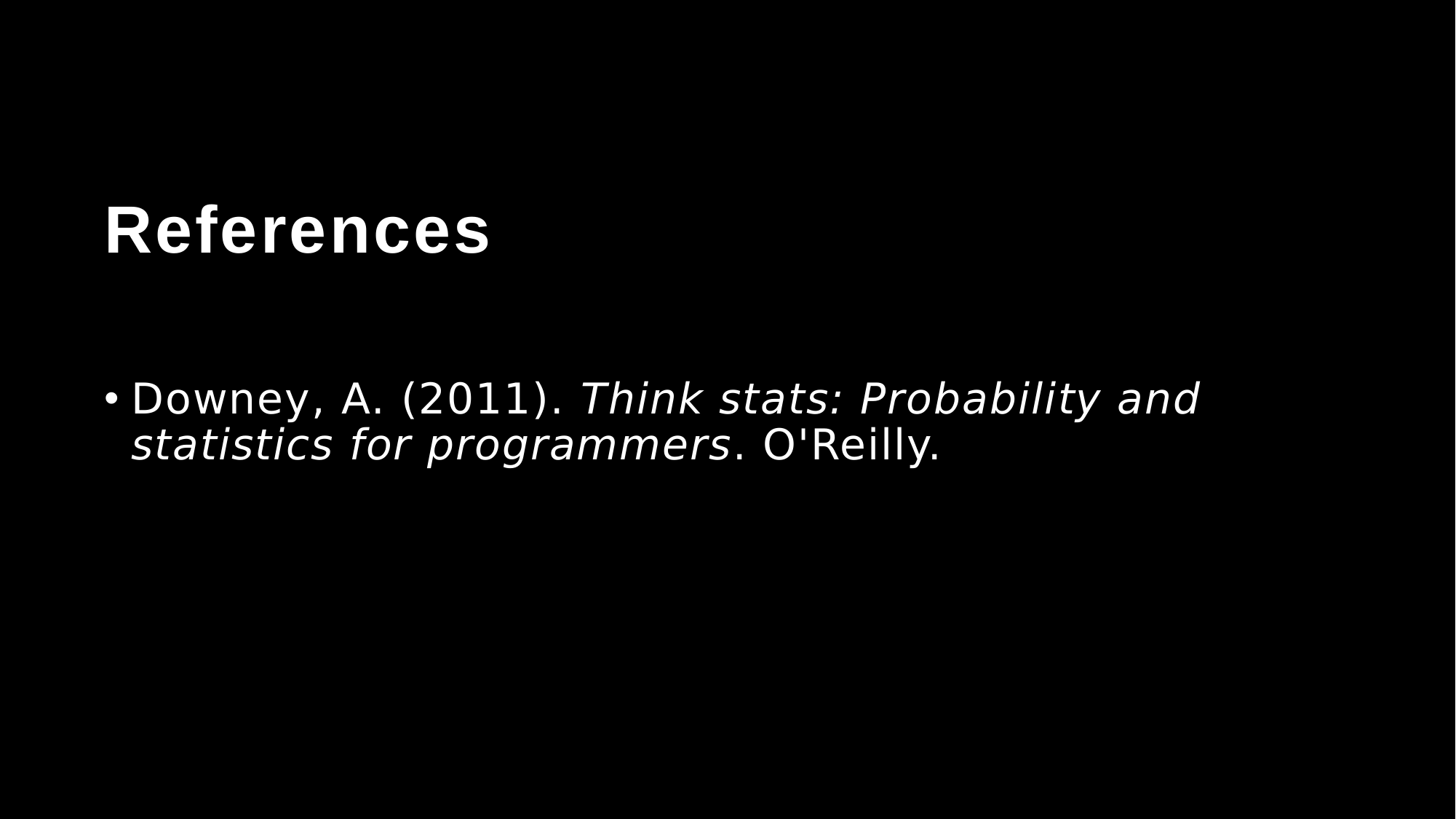

# References
Downey, A. (2011). Think stats: Probability and statistics for programmers. O'Reilly.